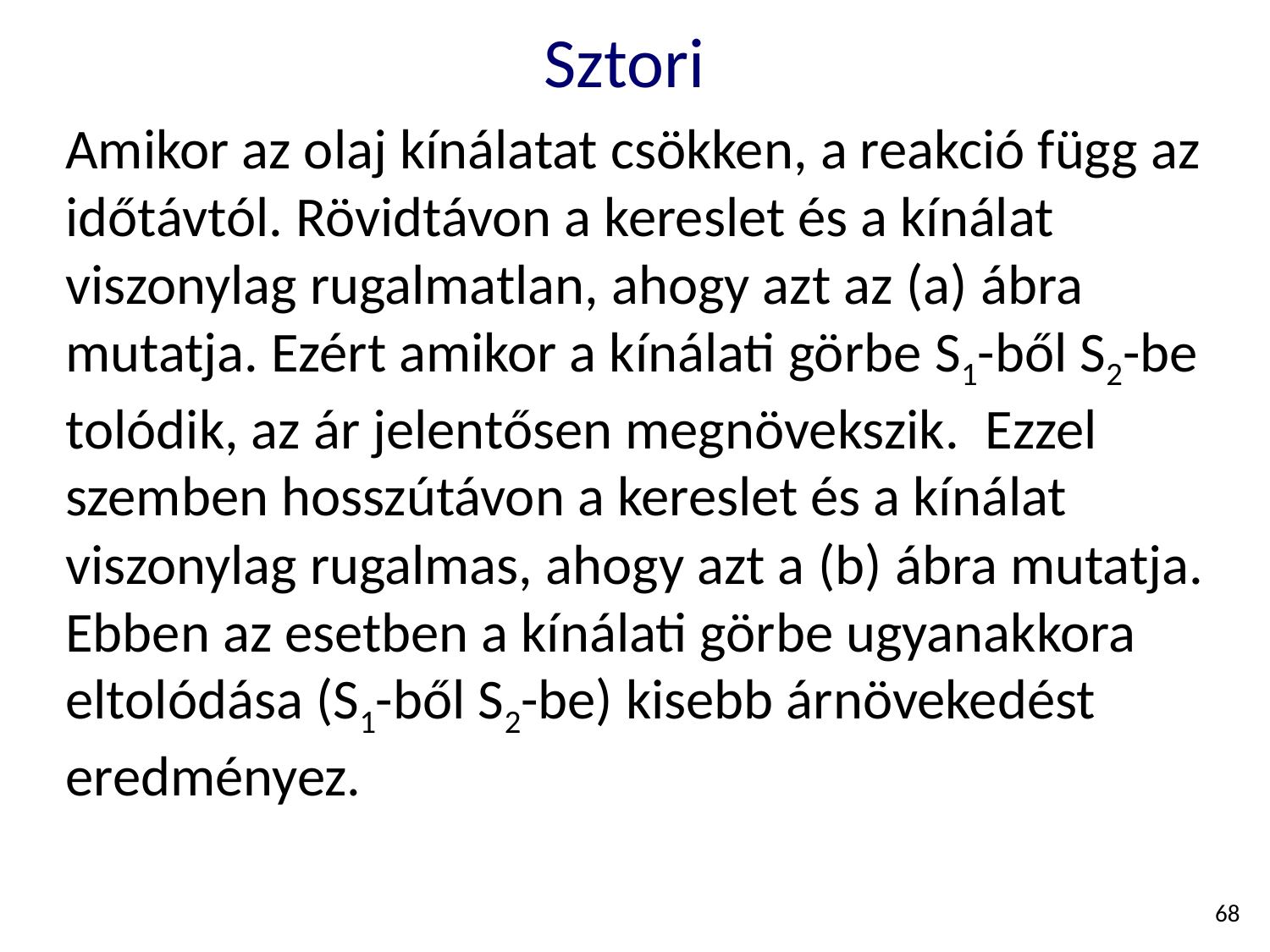

# Sztori
Amikor az olaj kínálatat csökken, a reakció függ az időtávtól. Rövidtávon a kereslet és a kínálat viszonylag rugalmatlan, ahogy azt az (a) ábra mutatja. Ezért amikor a kínálati görbe S1-ből S2-be tolódik, az ár jelentősen megnövekszik.  Ezzel szemben hosszútávon a kereslet és a kínálat viszonylag rugalmas, ahogy azt a (b) ábra mutatja. Ebben az esetben a kínálati görbe ugyanakkora eltolódása (S1-ből S2-be) kisebb árnövekedést eredményez.

68